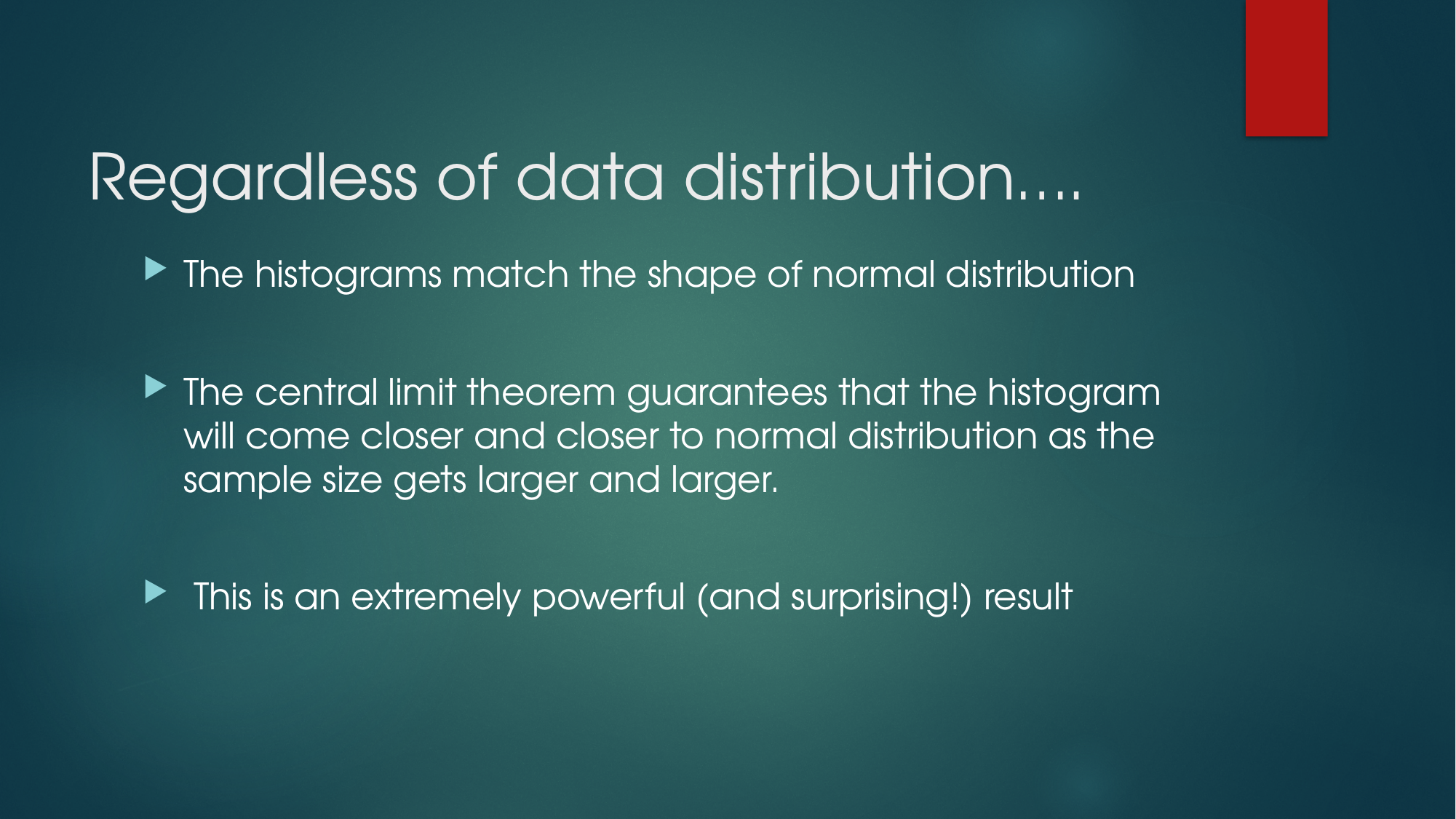

# Regardless of data distribution….
The histograms match the shape of normal distribution

The central limit theorem guarantees that the histogram will come closer and closer to normal distribution as the sample size gets larger and larger.

 This is an extremely powerful (and surprising!) result